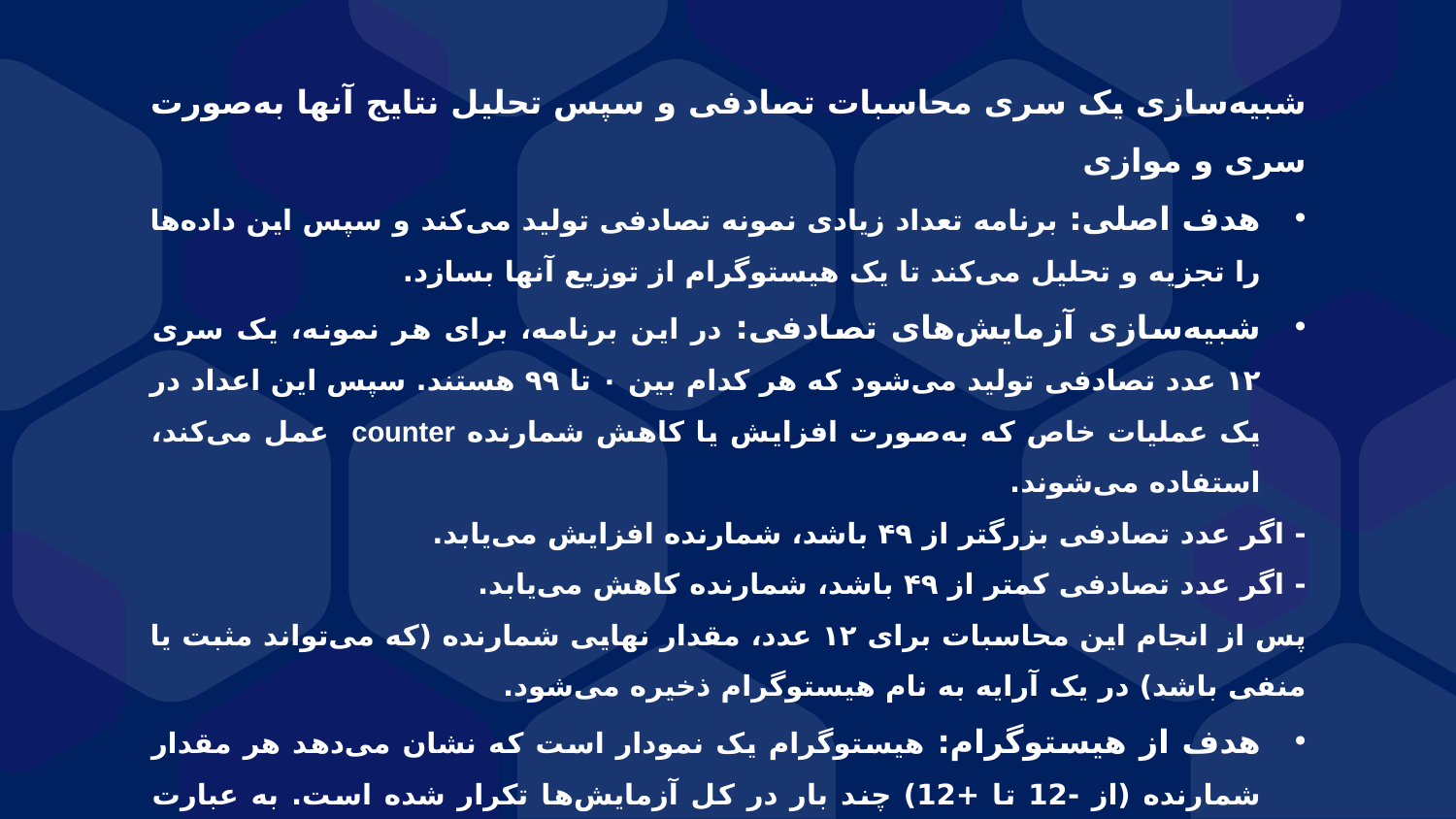

شبیه‌سازی یک سری محاسبات تصادفی و سپس تحلیل نتایج آنها به‌صورت سری و موازی
هدف اصلی: برنامه تعداد زیادی نمونه تصادفی تولید می‌کند و سپس این داده‌ها را تجزیه و تحلیل می‌کند تا یک هیستوگرام از توزیع آنها بسازد.
شبیه‌سازی آزمایش‌های تصادفی: در این برنامه، برای هر نمونه، یک سری ۱۲ عدد تصادفی تولید می‌شود که هر کدام بین ۰ تا ۹۹ هستند. سپس این اعداد در یک عملیات خاص که به‌صورت افزایش یا کاهش شمارنده counter  عمل می‌کند، استفاده می‌شوند.
	- اگر عدد تصادفی بزرگتر از ۴۹ باشد، شمارنده افزایش می‌یابد.
	- اگر عدد تصادفی کمتر از ۴۹ باشد، شمارنده کاهش می‌یابد.
پس از انجام این محاسبات برای ۱۲ عدد، مقدار نهایی شمارنده (که می‌تواند مثبت یا منفی باشد) در یک آرایه به نام هیستوگرام ذخیره می‌شود.
هدف از هیستوگرام: هیستوگرام یک نمودار است که نشان می‌دهد هر مقدار شمارنده (از -12 تا +12) چند بار در کل آزمایش‌ها تکرار شده است. به عبارت دیگر، هر فرآیند تصادفی می‌تواند یک نتیجه متفاوت تولید کند، و هیستوگرام تعداد دفعاتی که هر نتیجه رخ داده است را نشان می‌دهد.